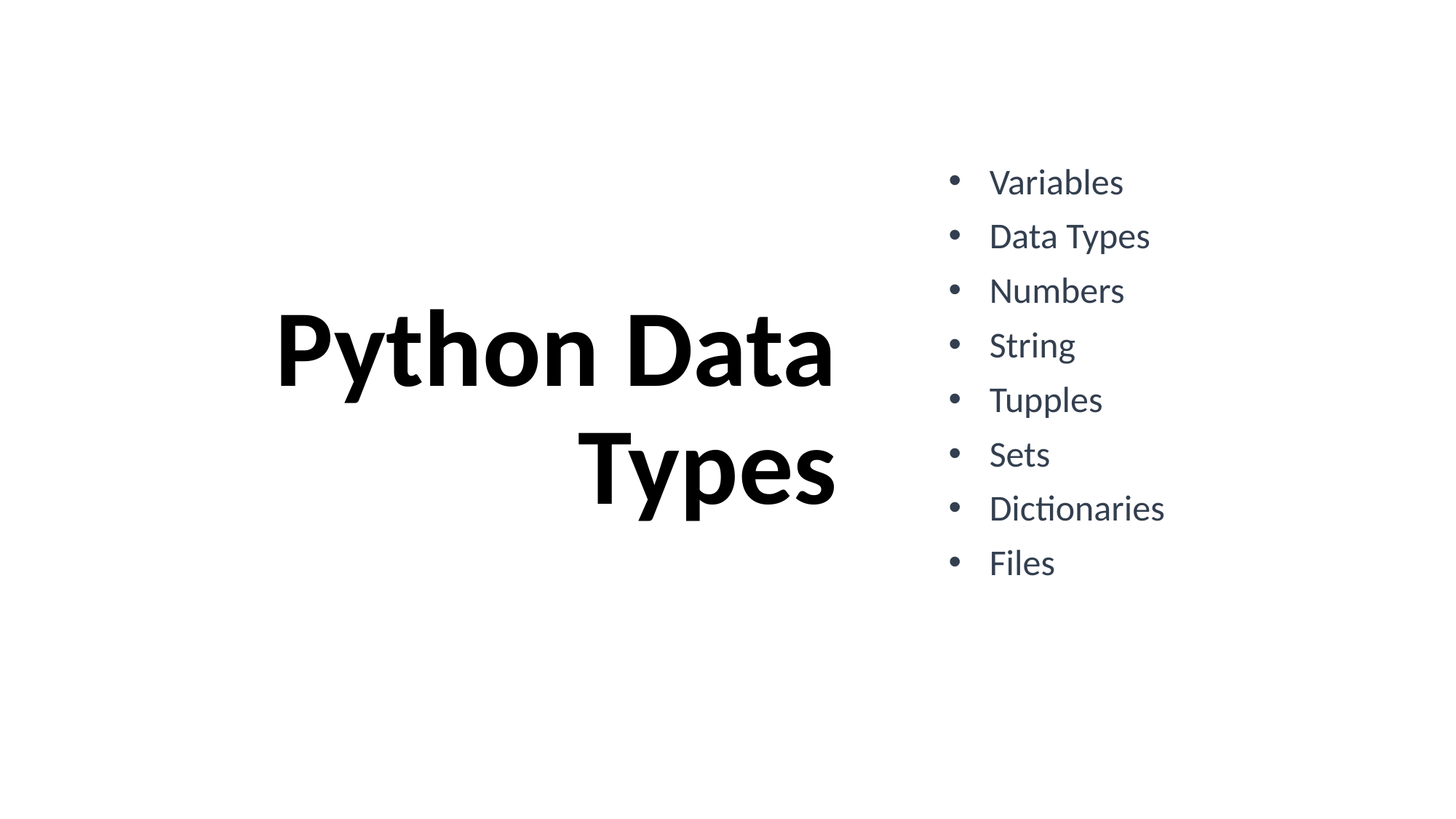

# Python Data Types
Variables
Data Types
Numbers
String
Tupples
Sets
Dictionaries
Files